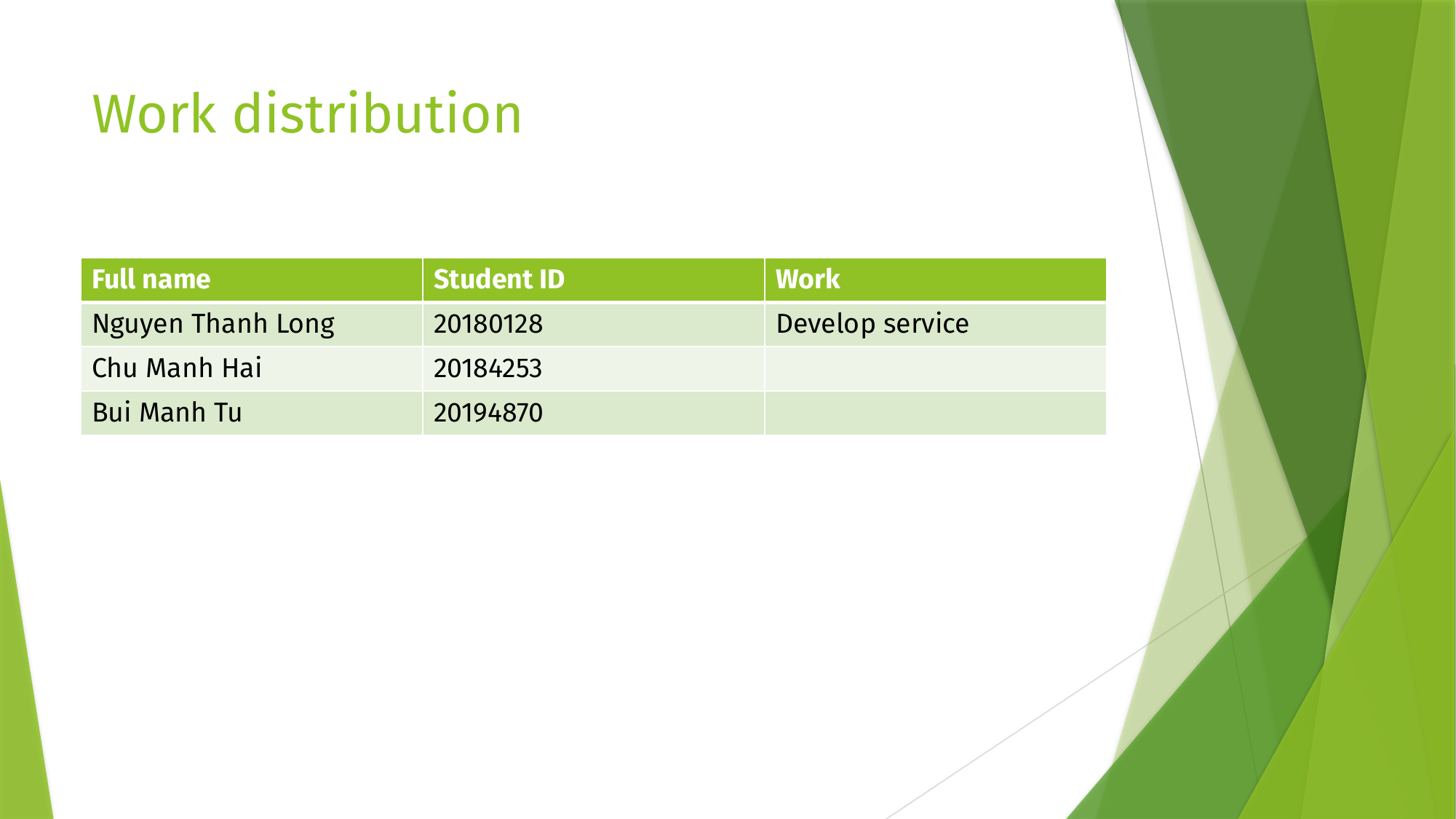

# Work distribution
| Full name | Student ID | Work |
| --- | --- | --- |
| Nguyen Thanh Long | 20180128 | Develop service |
| Chu Manh Hai | 20184253 |  |
| Bui Manh Tu | 20194870 |  |